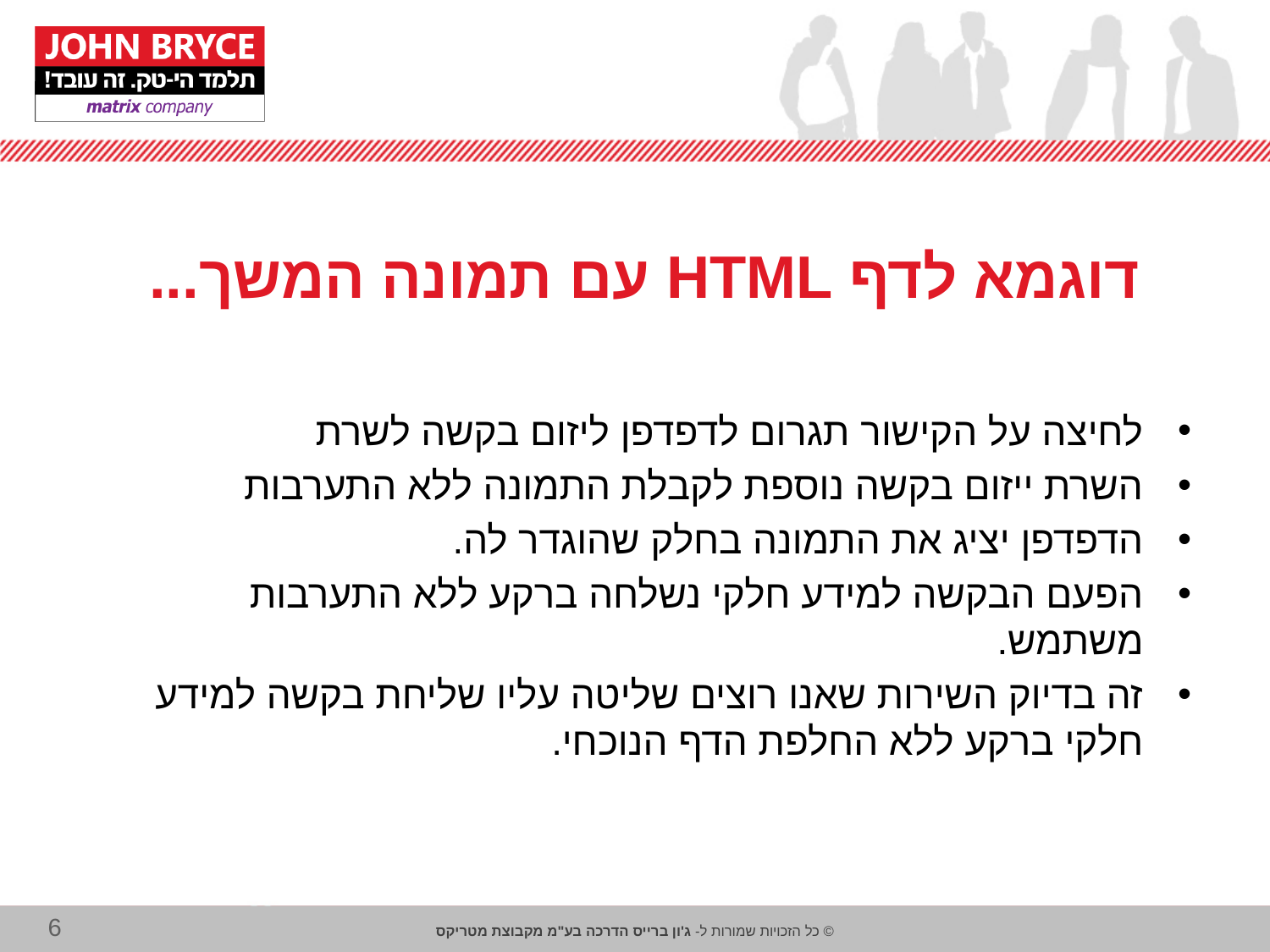

# דוגמא לדף HTML עם תמונה המשך...

לחיצה על הקישור תגרום לדפדפן ליזום בקשה לשרת
השרת ייזום בקשה נוספת לקבלת התמונה ללא התערבות
הדפדפן יציג את התמונה בחלק שהוגדר לה.
הפעם הבקשה למידע חלקי נשלחה ברקע ללא התערבות משתמש.
זה בדיוק השירות שאנו רוצים שליטה עליו שליחת בקשה למידע חלקי ברקע ללא החלפת הדף הנוכחי.